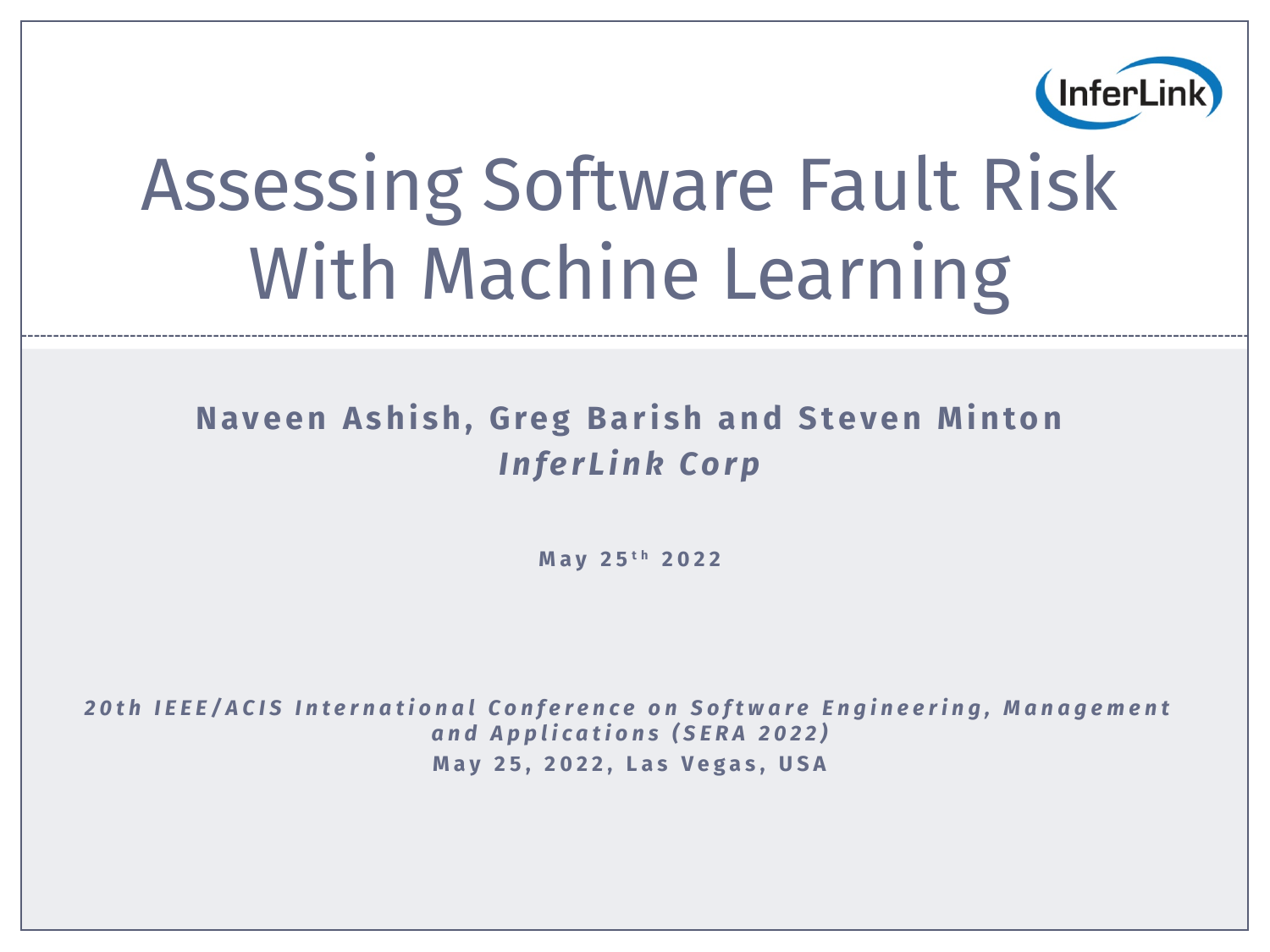

# Assessing Software Fault Risk With Machine Learning
Naveen Ashish, Greg Barish and Steven Minton
InferLink Corp

May 25th 2022

20th IEEE/ACIS International Conference on Software Engineering, Management and Applications (SERA 2022)
May 25, 2022, Las Vegas, USA